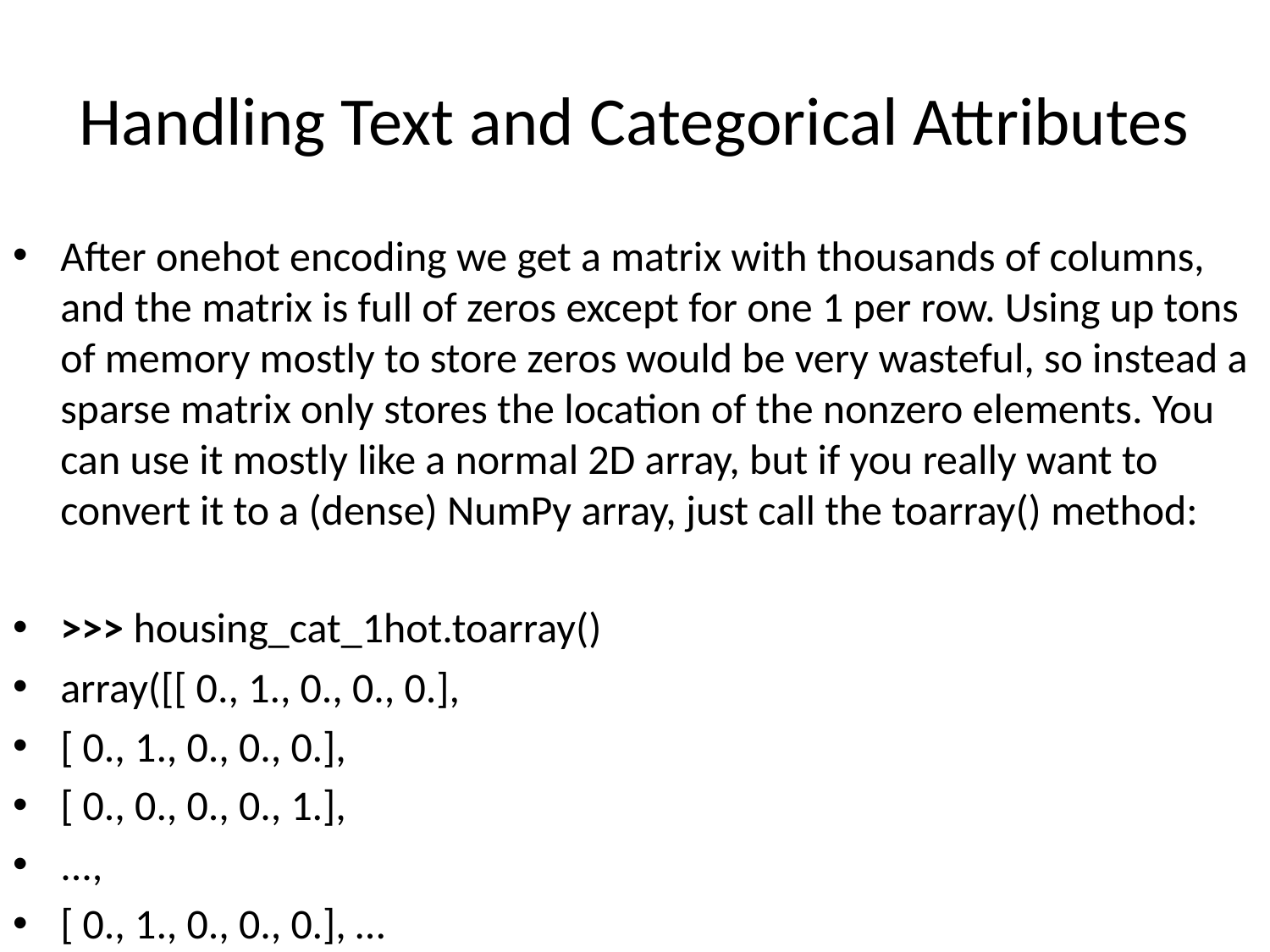

# Handling Text and Categorical Attributes
After onehot encoding we get a matrix with thousands of columns, and the matrix is full of zeros except for one 1 per row. Using up tons of memory mostly to store zeros would be very wasteful, so instead a sparse matrix only stores the location of the nonzero elements. You can use it mostly like a normal 2D array, but if you really want to convert it to a (dense) NumPy array, just call the toarray() method:

>>> housing_cat_1hot.toarray()
array([[ 0., 1., 0., 0., 0.],
[ 0., 1., 0., 0., 0.],
[ 0., 0., 0., 0., 1.],
...,
[ 0., 1., 0., 0., 0.], …